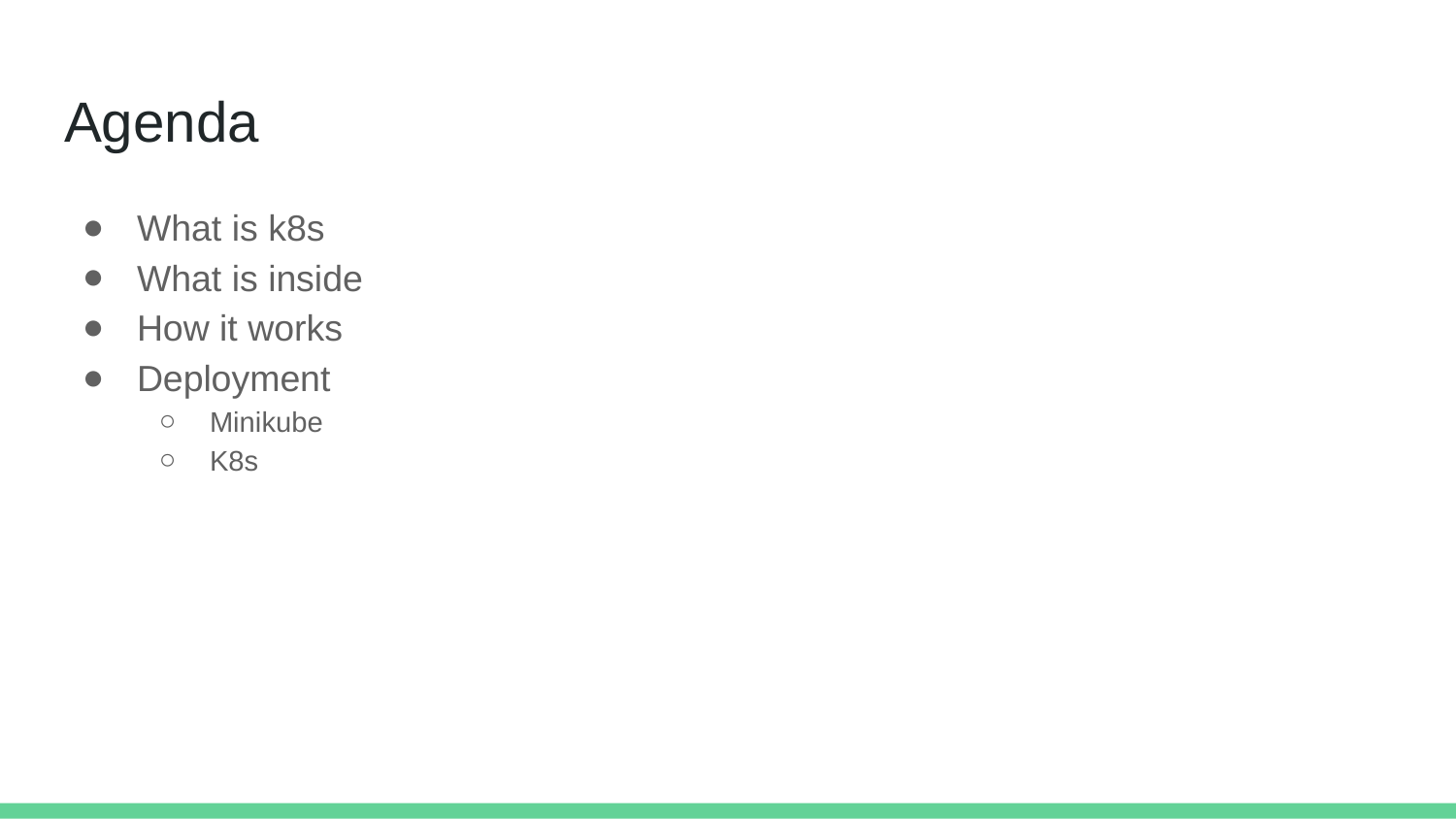

# Agenda

What is k8s
What is inside
How it works
Deployment
Minikube
K8s